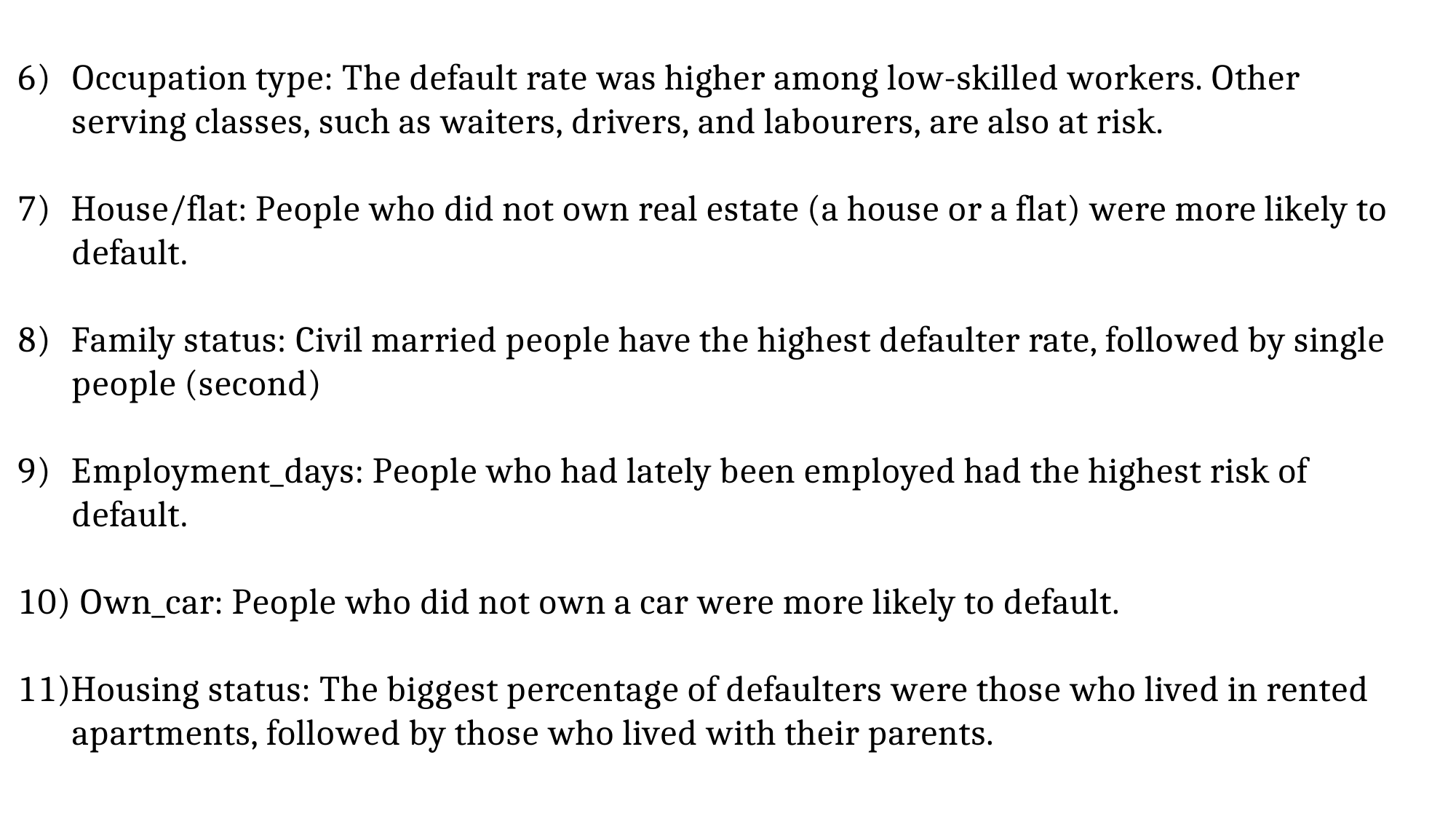

Occupation type: The default rate was higher among low-skilled workers. Other serving classes, such as waiters, drivers, and labourers, are also at risk.

House/flat: People who did not own real estate (a house or a flat) were more likely to default.

Family status: Civil married people have the highest defaulter rate, followed by single people (second)

Employment_days: People who had lately been employed had the highest risk of default.

 Own_car: People who did not own a car were more likely to default.

Housing status: The biggest percentage of defaulters were those who lived in rented apartments, followed by those who lived with their parents.